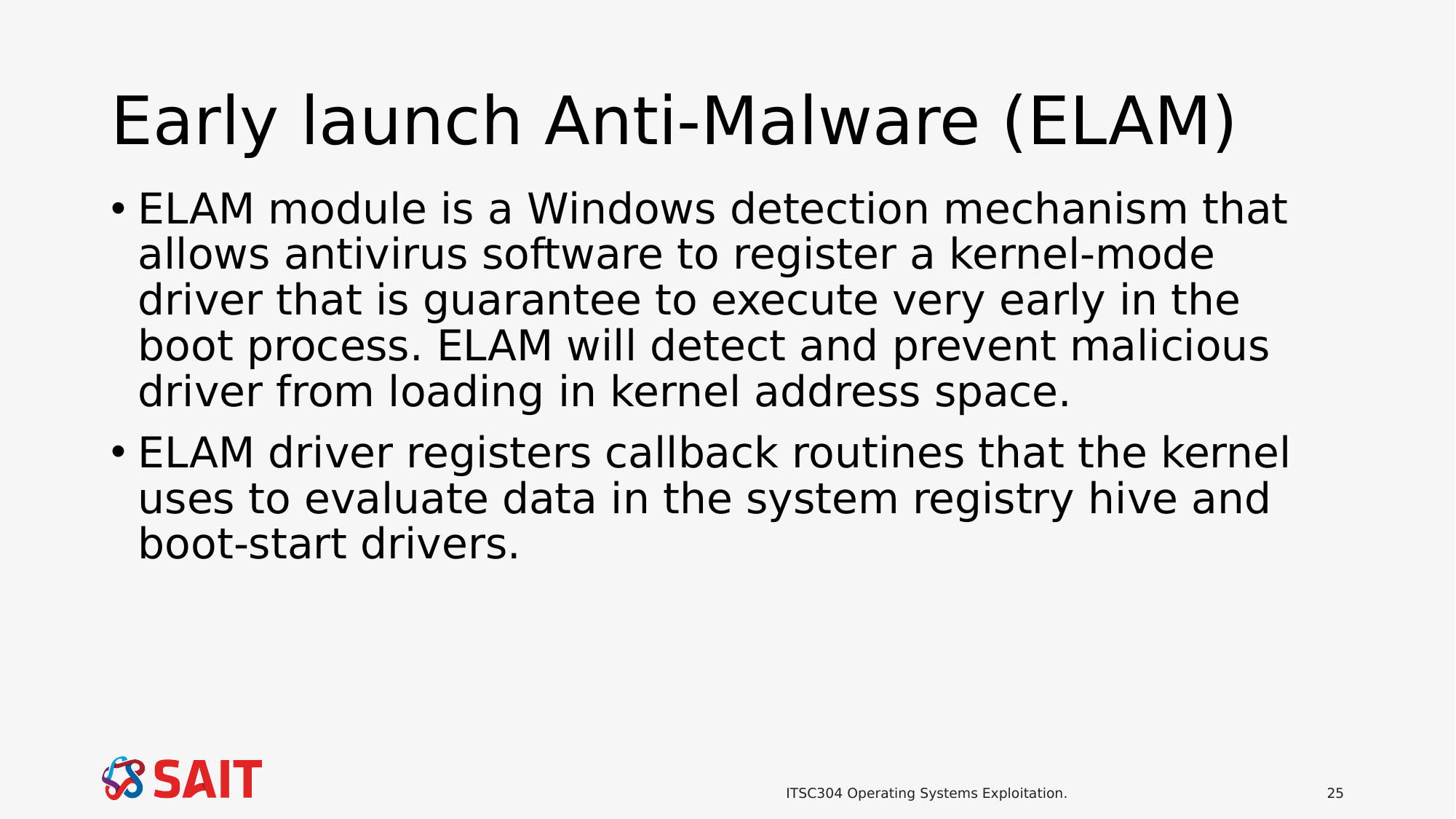

# Early launch Anti-Malware (ELAM)
ELAM module is a Windows detection mechanism that allows antivirus software to register a kernel-mode driver that is guarantee to execute very early in the boot process. ELAM will detect and prevent malicious driver from loading in kernel address space.
ELAM driver registers callback routines that the kernel uses to evaluate data in the system registry hive and boot-start drivers.

ITSC304 Operating Systems Exploitation.
25